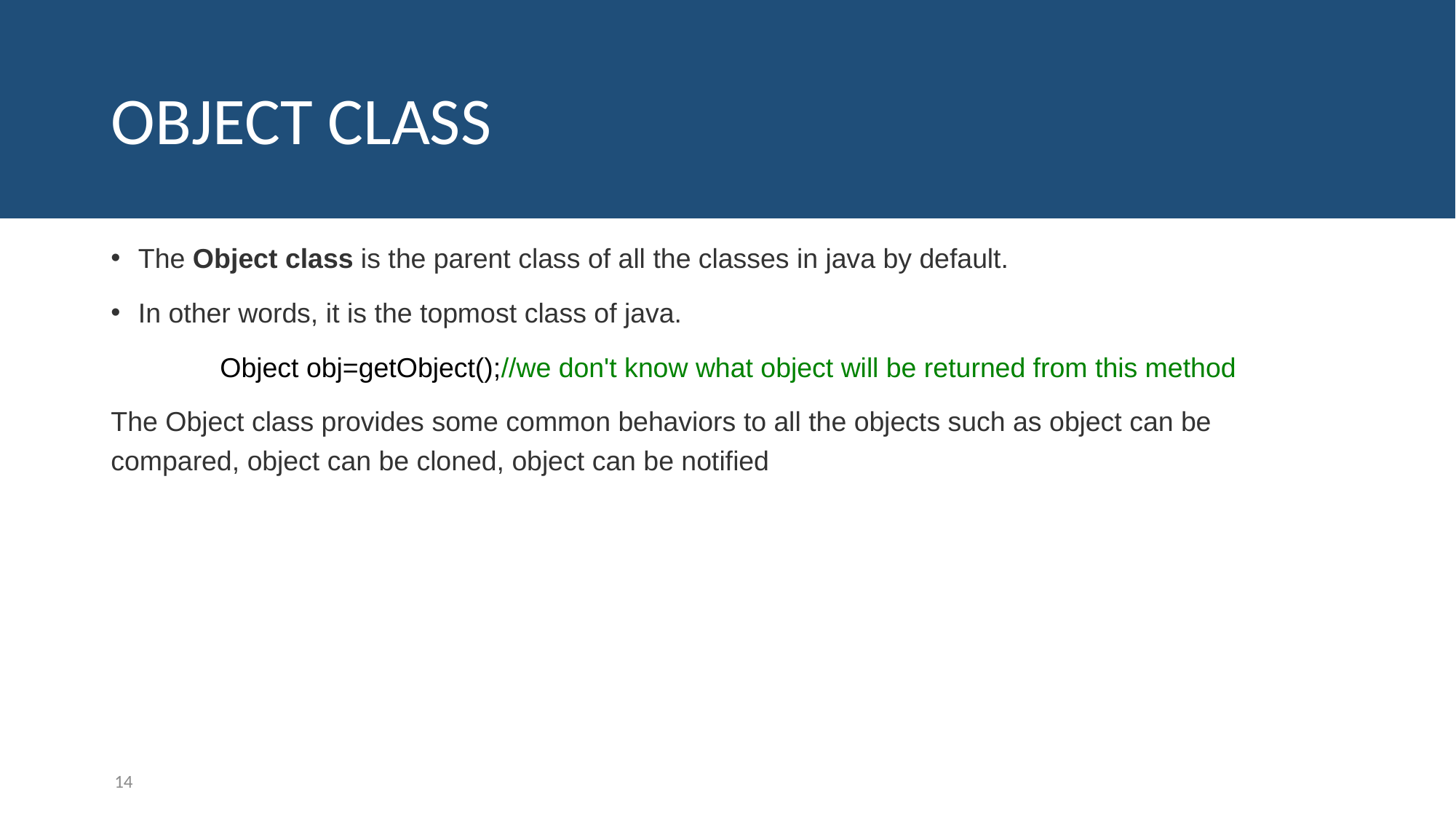

# OBJECT CLASS
The Object class is the parent class of all the classes in java by default.
In other words, it is the topmost class of java.
	Object obj=getObject();//we don't know what object will be returned from this method
The Object class provides some common behaviors to all the objects such as object can be compared, object can be cloned, object can be notified
14